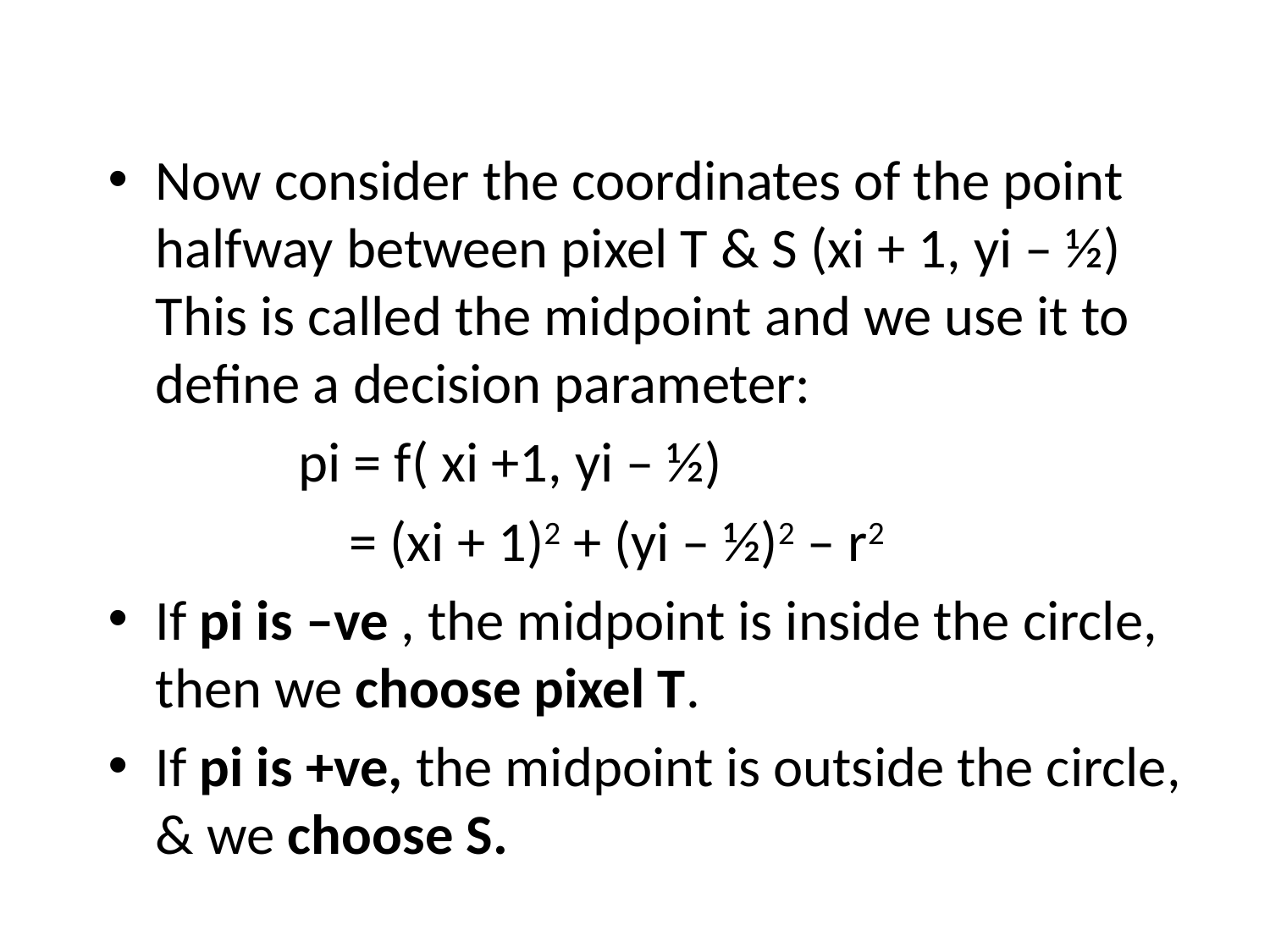

Now consider the coordinates of the point halfway between pixel T & S (xi + 1, yi – ½) This is called the midpoint and we use it to define a decision parameter:
               pi = f( xi +1, yi – ½)
                   = (xi + 1)2 + (yi – ½)2 – r2
If pi is –ve , the midpoint is inside the circle, then we choose pixel T.
If pi is +ve, the midpoint is outside the circle, & we choose S.